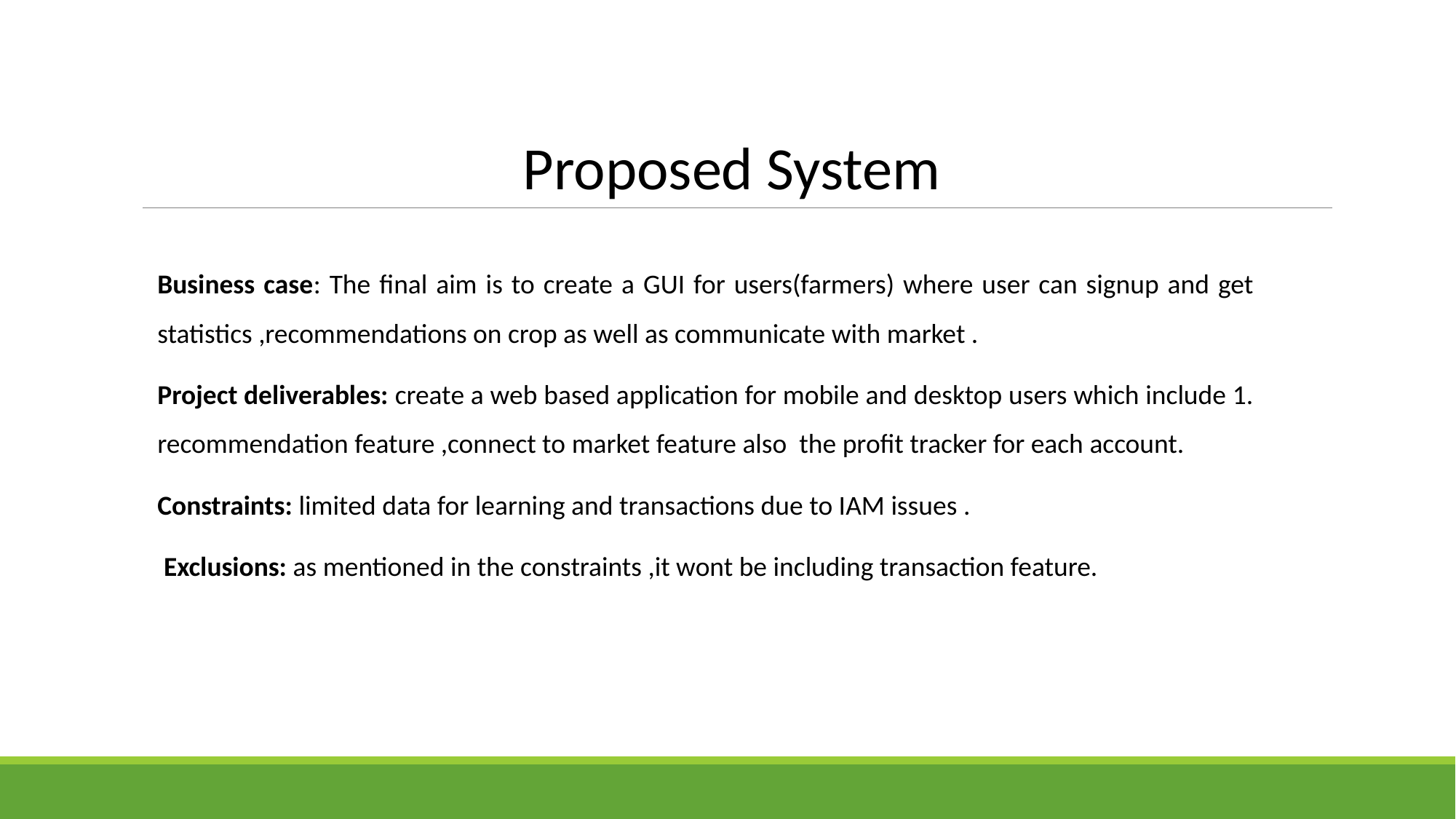

# Proposed System
Business case: The final aim is to create a GUI for users(farmers) where user can signup and get statistics ,recommendations on crop as well as communicate with market .
Project deliverables: create a web based application for mobile and desktop users which include 1. recommendation feature ,connect to market feature also  the profit tracker for each account.
Constraints: limited data for learning and transactions due to IAM issues .
 Exclusions: as mentioned in the constraints ,it wont be including transaction feature.